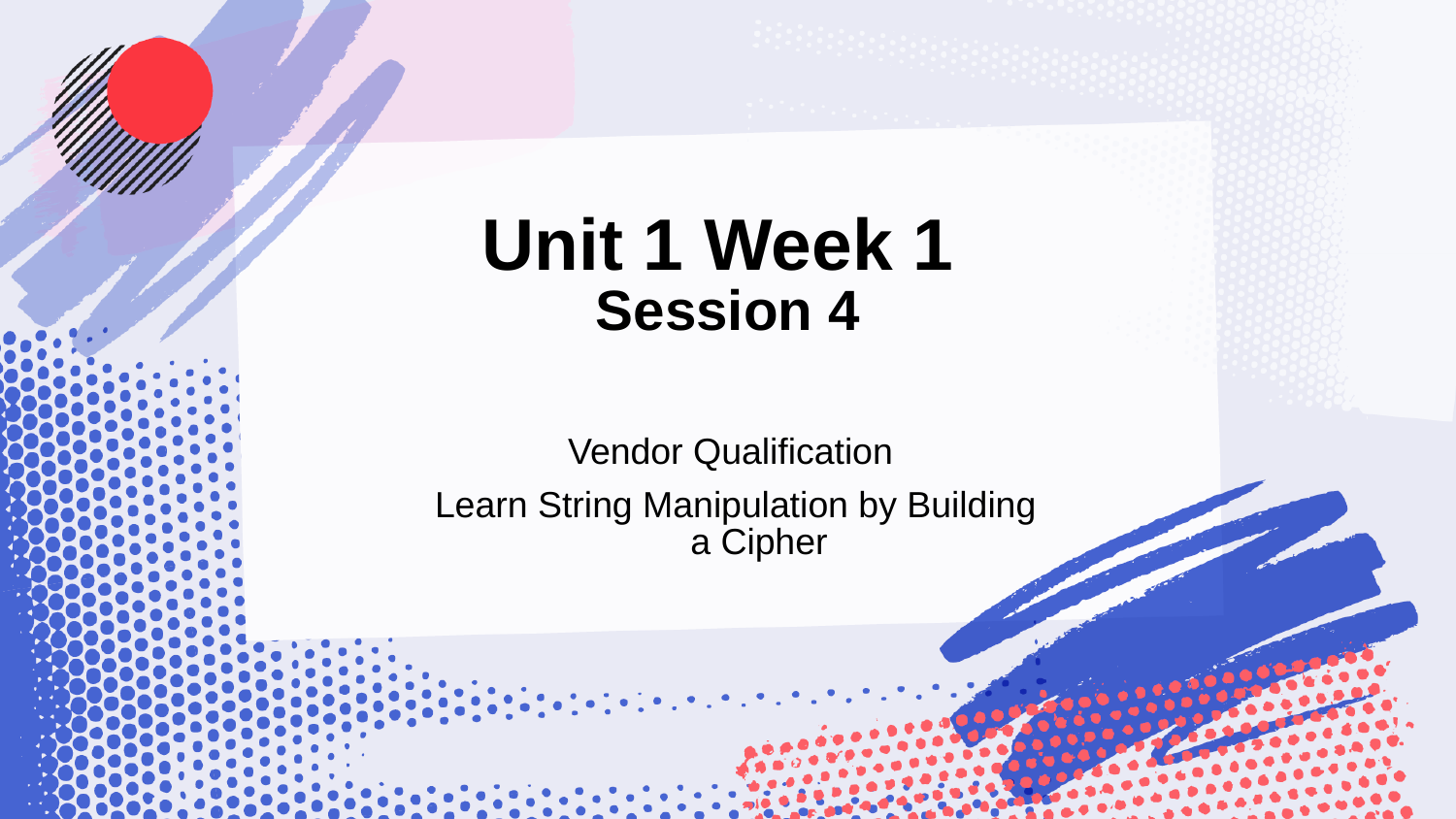

# Unit 1 Week 1 Session 4
Vendor Qualification
Learn String Manipulation by Building a Cipher